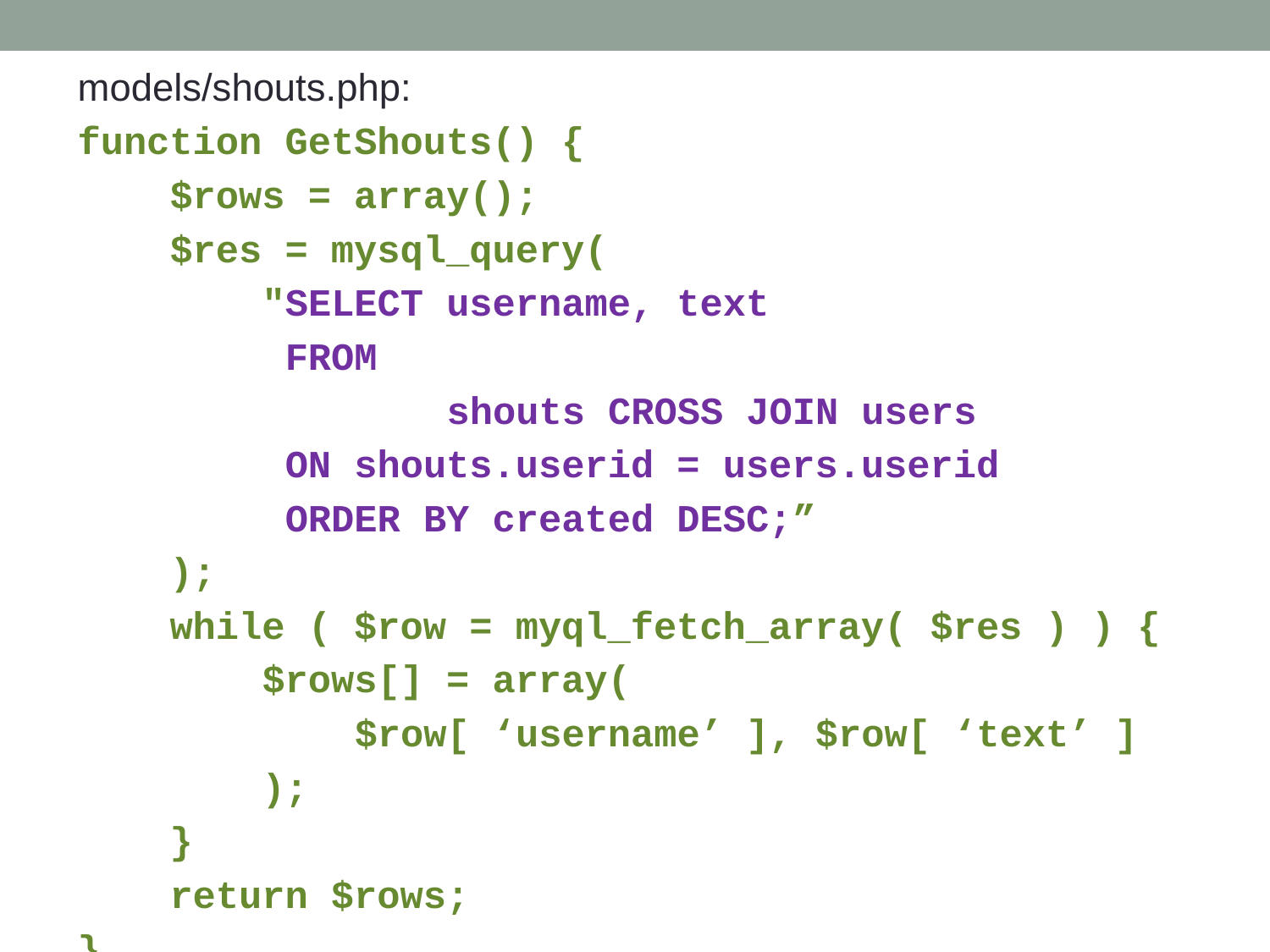

models/shouts.php:
function GetShouts() {
    $rows = array();
    $res = mysql_query(
        "SELECT username, text
         FROM
                shouts CROSS JOIN users
         ON shouts.userid = users.userid
         ORDER BY created DESC;”
    );
    while ( $row = myql_fetch_array( $res ) ) {
        $rows[] = array(
            $row[ ‘username’ ], $row[ ‘text’ ]
        );
    }
    return $rows;
}